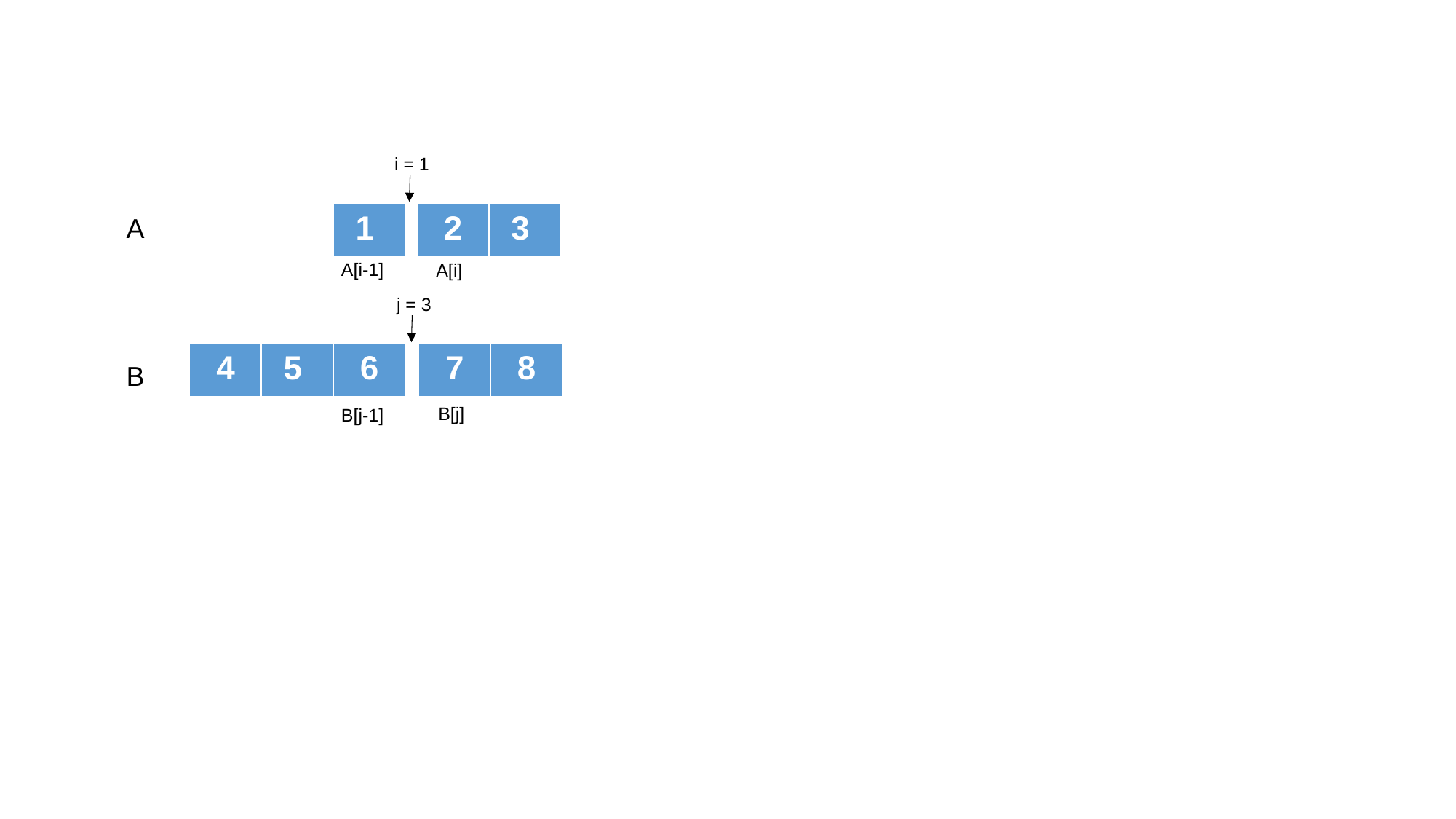

i = 1
| 1 |
| --- |
| 2 | 3 |
| --- | --- |
A
A[i-1]
A[i]
j = 3
| 7 | 8 |
| --- | --- |
| 4 | 5 | 6 |
| --- | --- | --- |
B
B[j]
B[j-1]